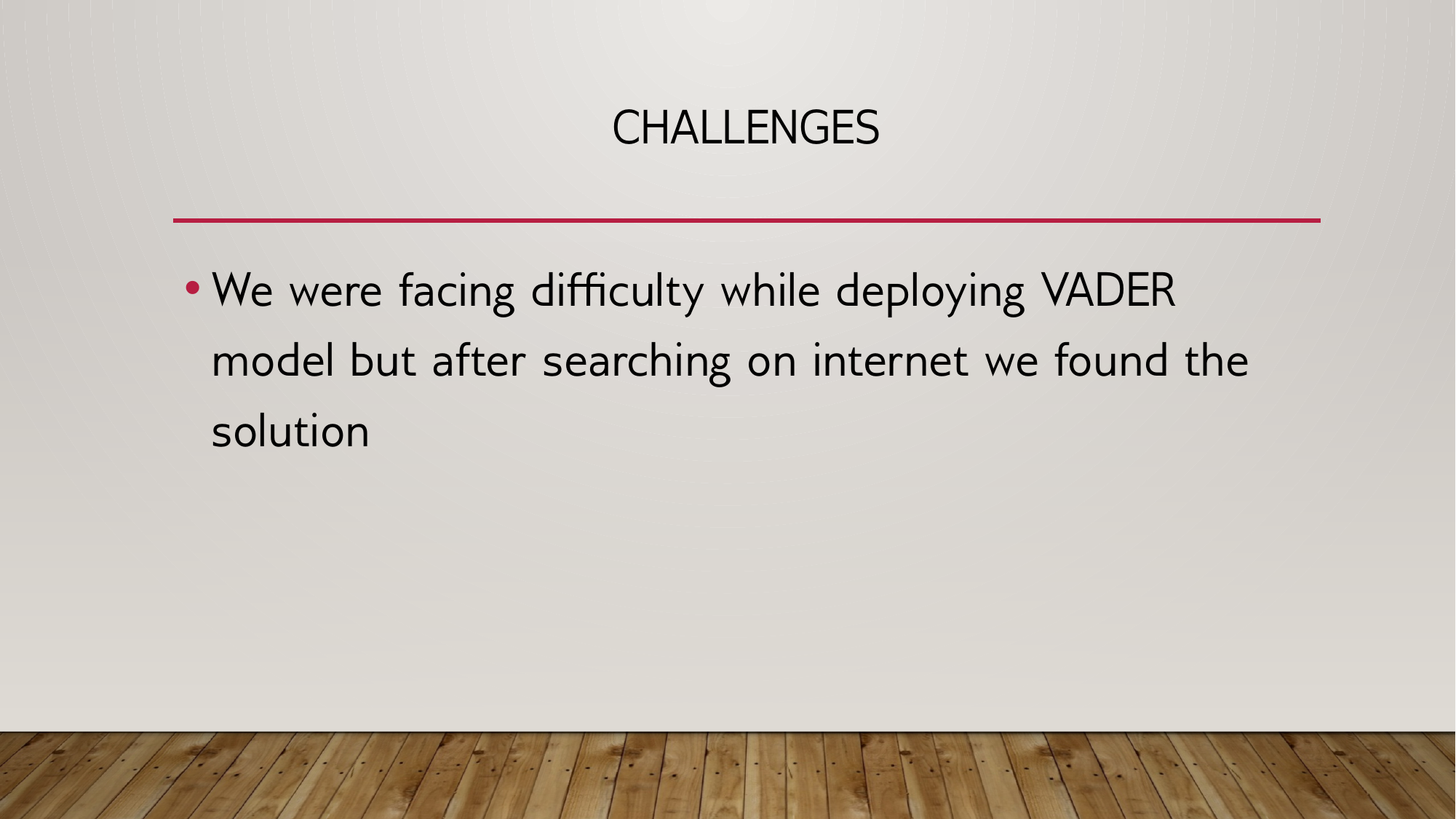

# Challenges
We were facing difficulty while deploying VADER model but after searching on internet we found the solution